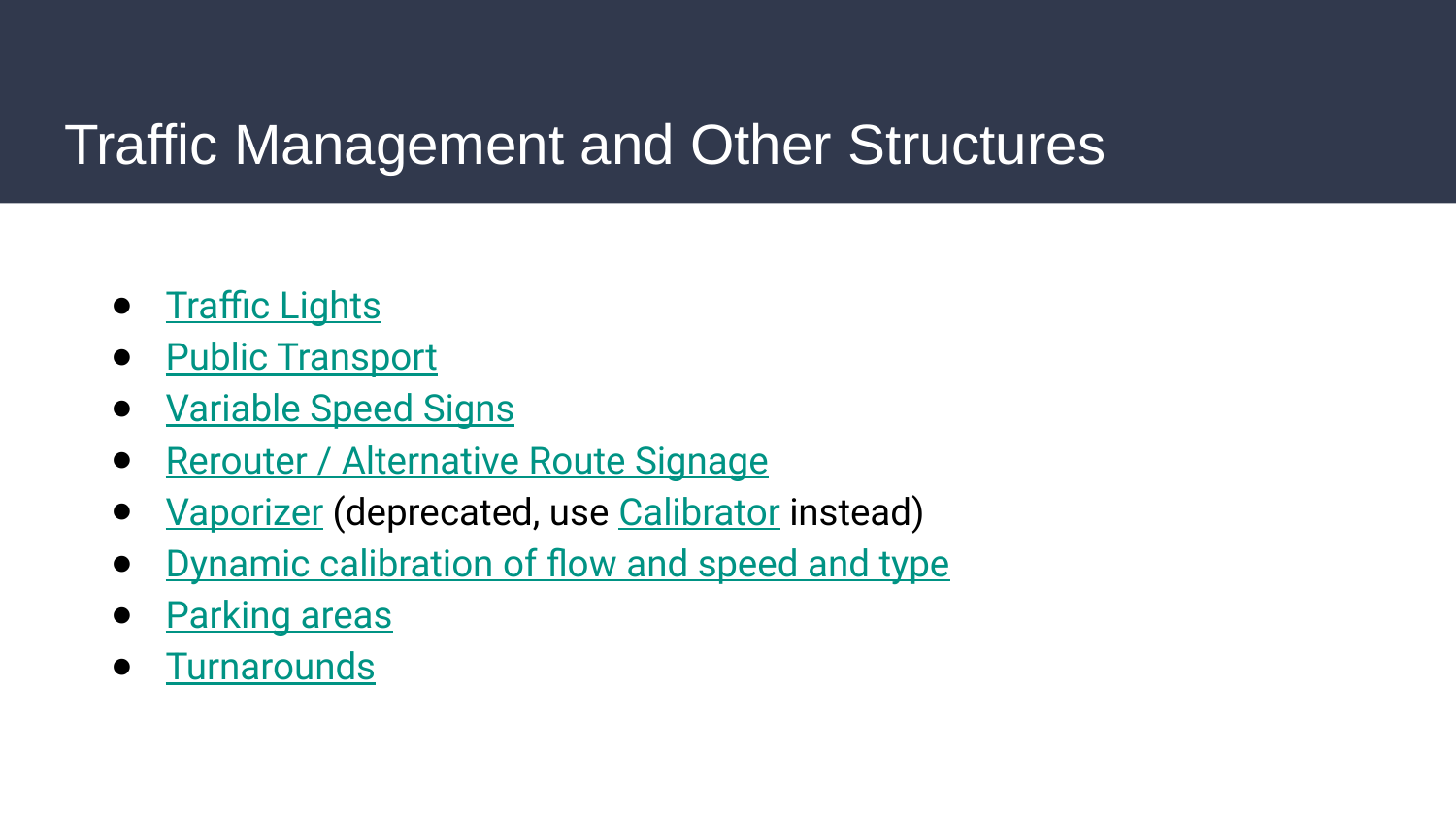

# Traffic Management and Other Structures

Traffic Lights
Public Transport
Variable Speed Signs
Rerouter / Alternative Route Signage
Vaporizer (deprecated, use Calibrator instead)
Dynamic calibration of flow and speed and type
Parking areas
Turnarounds